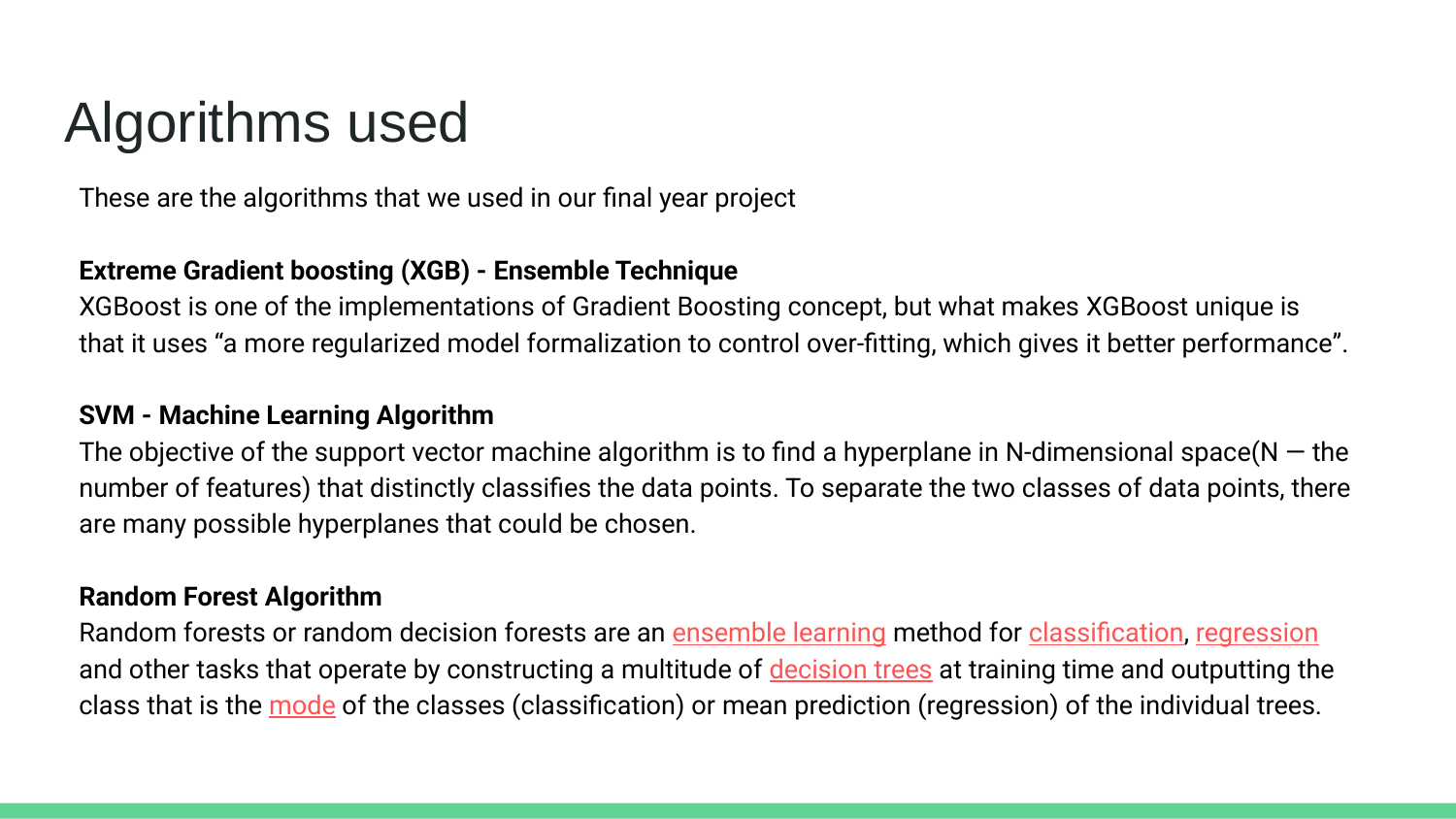

# Algorithms used
These are the algorithms that we used in our final year project

Extreme Gradient boosting (XGB) - Ensemble Technique
XGBoost is one of the implementations of Gradient Boosting concept, but what makes XGBoost unique is that it uses “a more regularized model formalization to control over-fitting, which gives it better performance”.

SVM - Machine Learning Algorithm
The objective of the support vector machine algorithm is to find a hyperplane in N-dimensional space(N — the number of features) that distinctly classifies the data points. To separate the two classes of data points, there are many possible hyperplanes that could be chosen.

Random Forest Algorithm
Random forests or random decision forests are an ensemble learning method for classification, regression and other tasks that operate by constructing a multitude of decision trees at training time and outputting the class that is the mode of the classes (classification) or mean prediction (regression) of the individual trees.